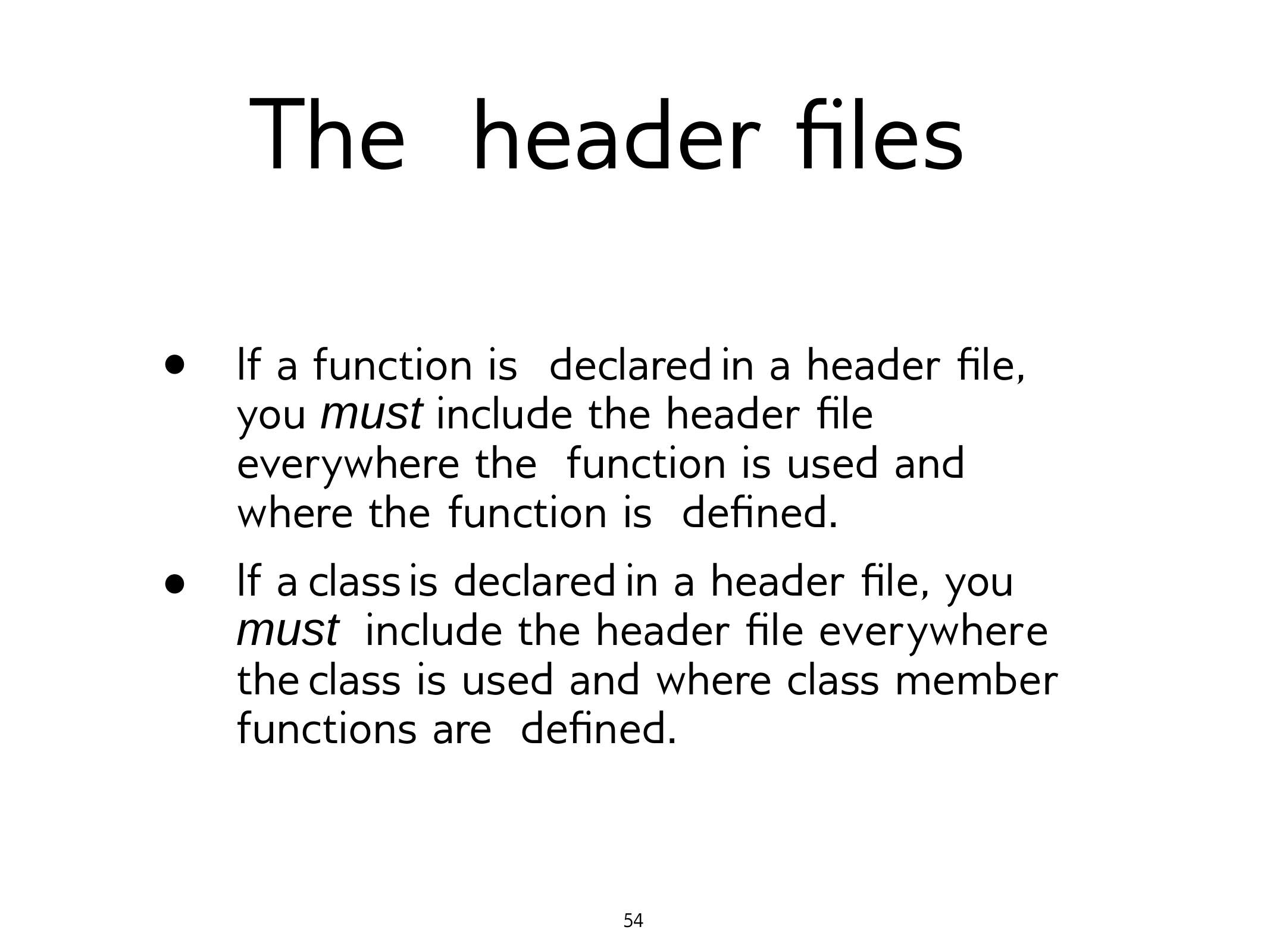

# The	 header files
•
If a function is	declared	in a header file, you must include the header file everywhere the  function is used and where the	function is  defined.
If a	class	is declared	in a header file, you	must  include the header file everywhere the	class is used and where class member functions are  defined.
•
54